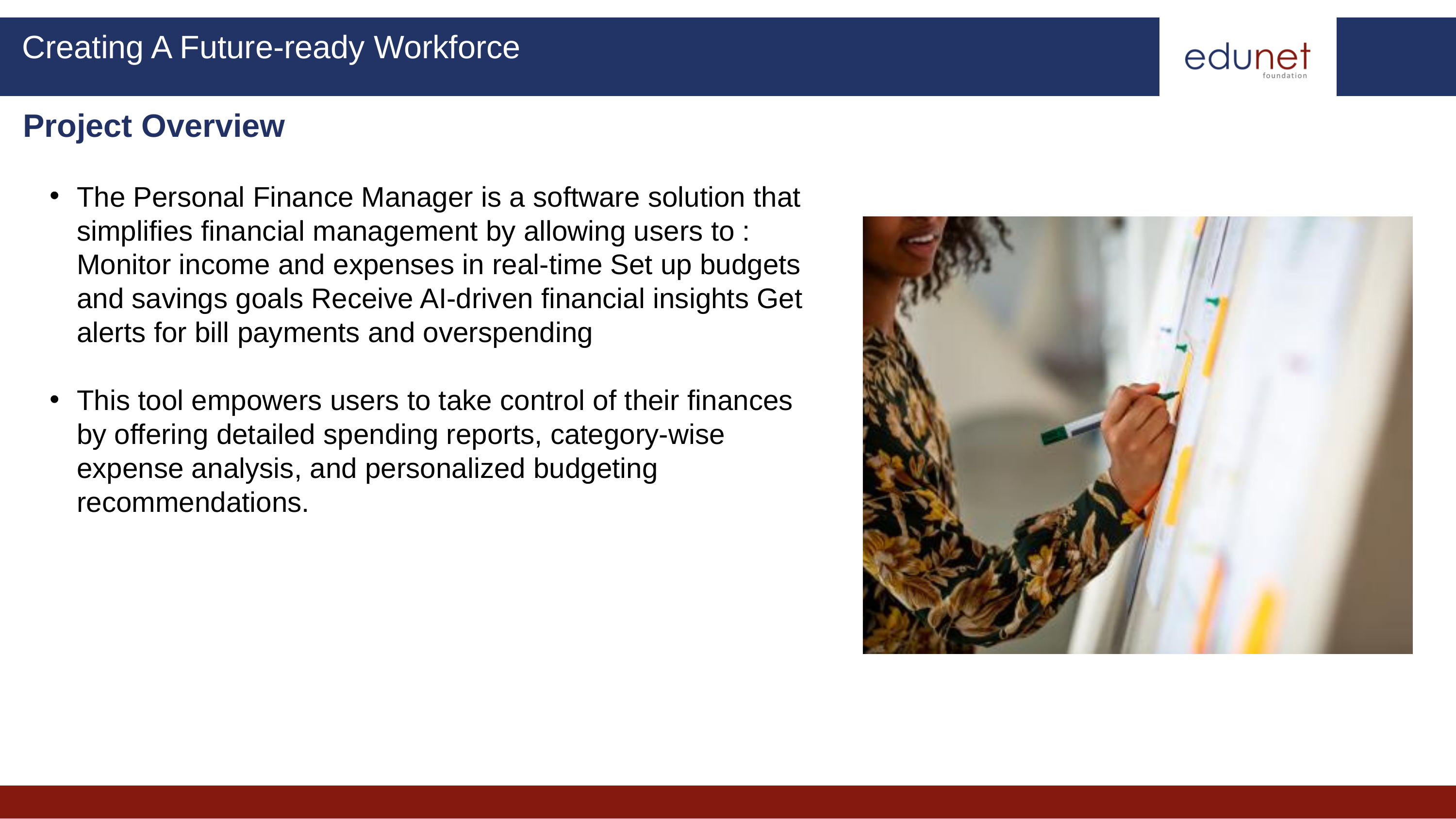

Creating A Future-ready Workforce

Project Overview

The Personal Finance Manager is a software solution that simplifies financial management by allowing users to : Monitor income and expenses in real-time Set up budgets and savings goals Receive AI-driven financial insights Get alerts for bill payments and overspending

This tool empowers users to take control of their finances by offering detailed spending reports, category-wise expense analysis, and personalized budgeting recommendations.